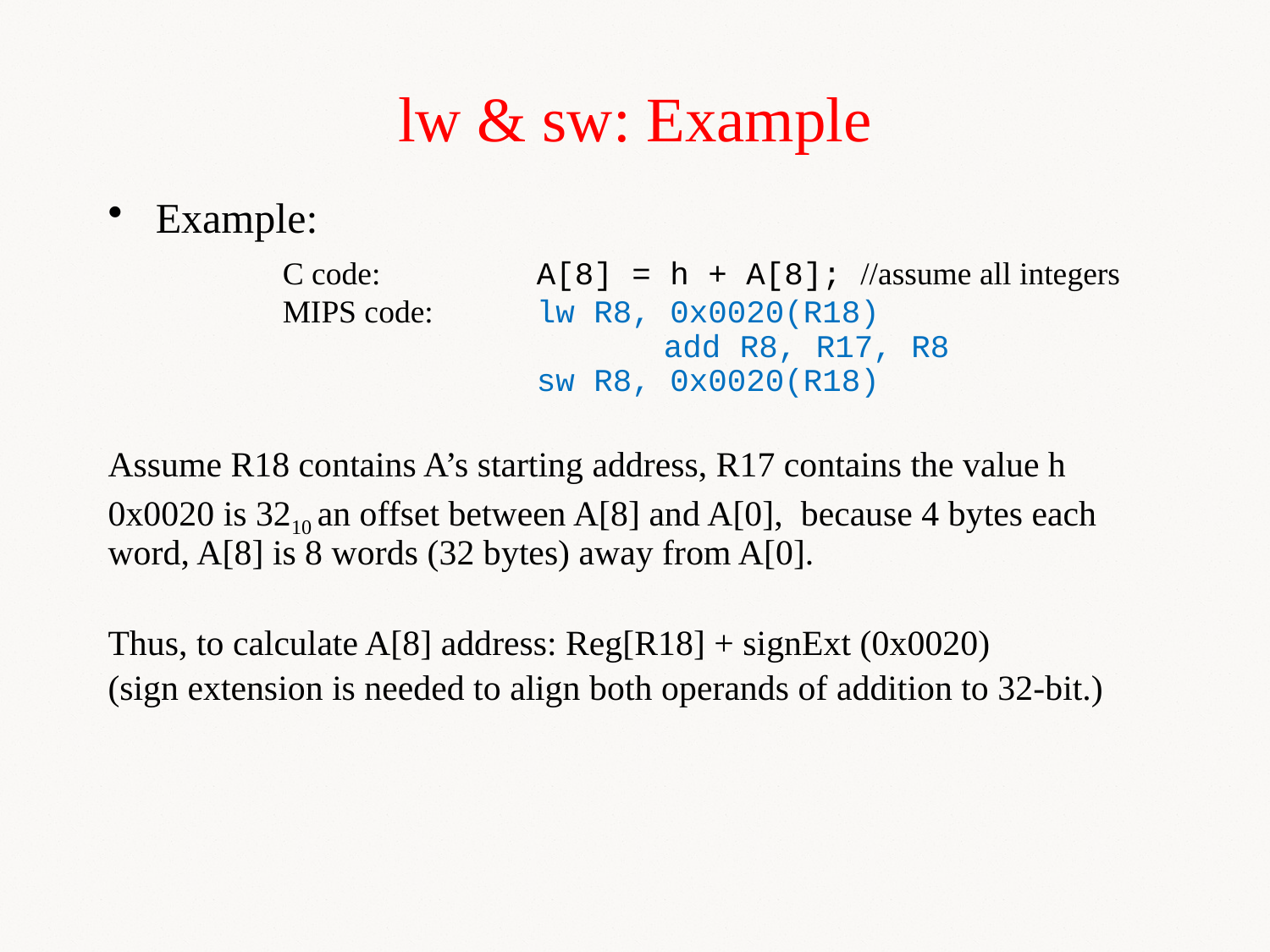

# lw & sw: Example
Example:
	C code:		A[8] = h + A[8]; //assume all integers
	MIPS code:	lw R8, 0x0020(R18) 						add R8, R17, R8
			sw R8, 0x0020(R18)

Assume R18 contains A’s starting address, R17 contains the value h
0x0020 is 3210 an offset between A[8] and A[0],  because 4 bytes each word, A[8] is 8 words (32 bytes) away from A[0].

Thus, to calculate A[8] address: Reg[R18] + signExt (0x0020)
(sign extension is needed to align both operands of addition to 32-bit.)